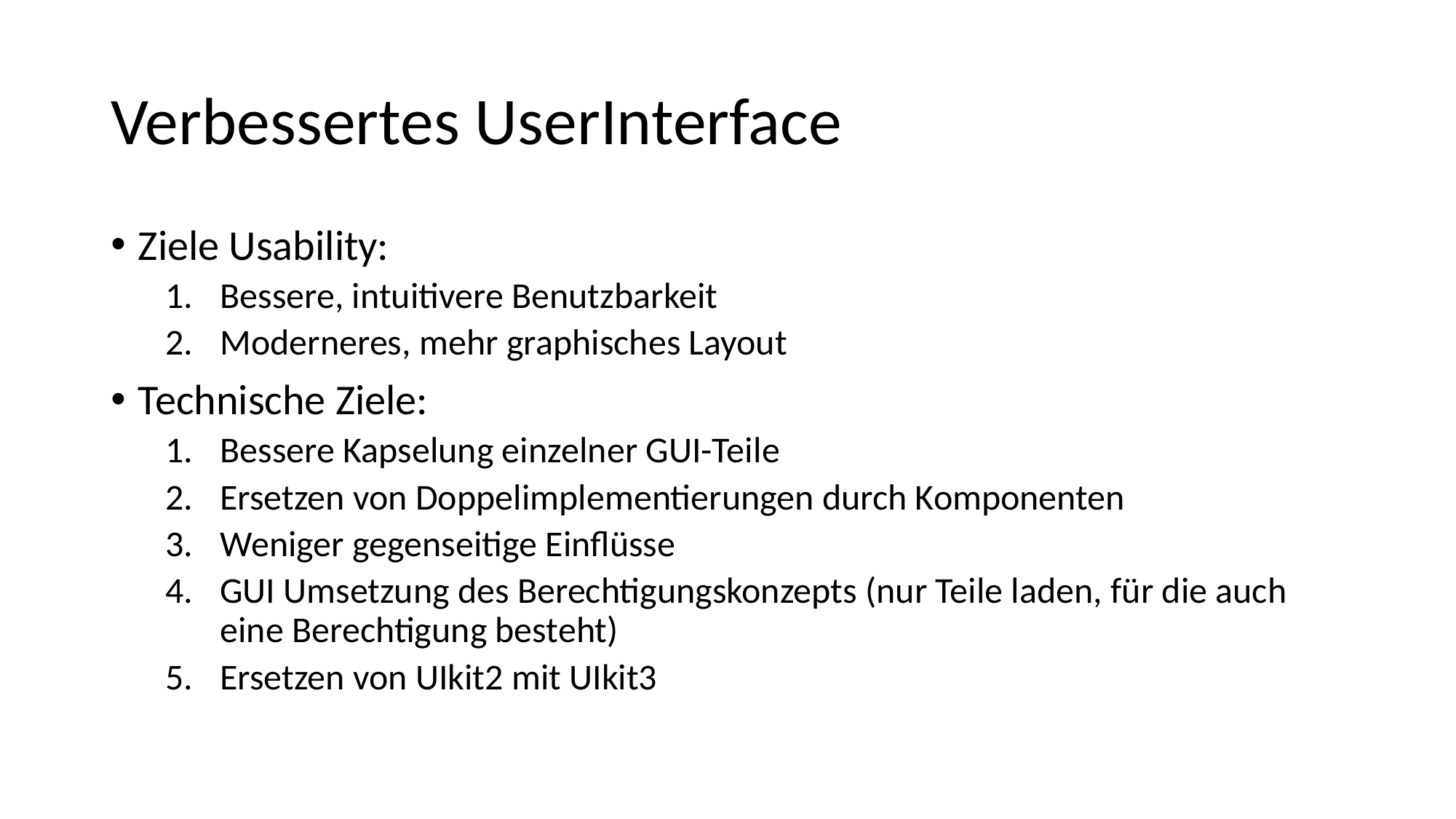

# Verbessertes UserInterface
Ziele Usability:
Bessere, intuitivere Benutzbarkeit
Moderneres, mehr graphisches Layout
Technische Ziele:
Bessere Kapselung einzelner GUI-Teile
Ersetzen von Doppelimplementierungen durch Komponenten
Weniger gegenseitige Einflüsse
GUI Umsetzung des Berechtigungskonzepts (nur Teile laden, für die auch eine Berechtigung besteht)
Ersetzen von UIkit2 mit UIkit3